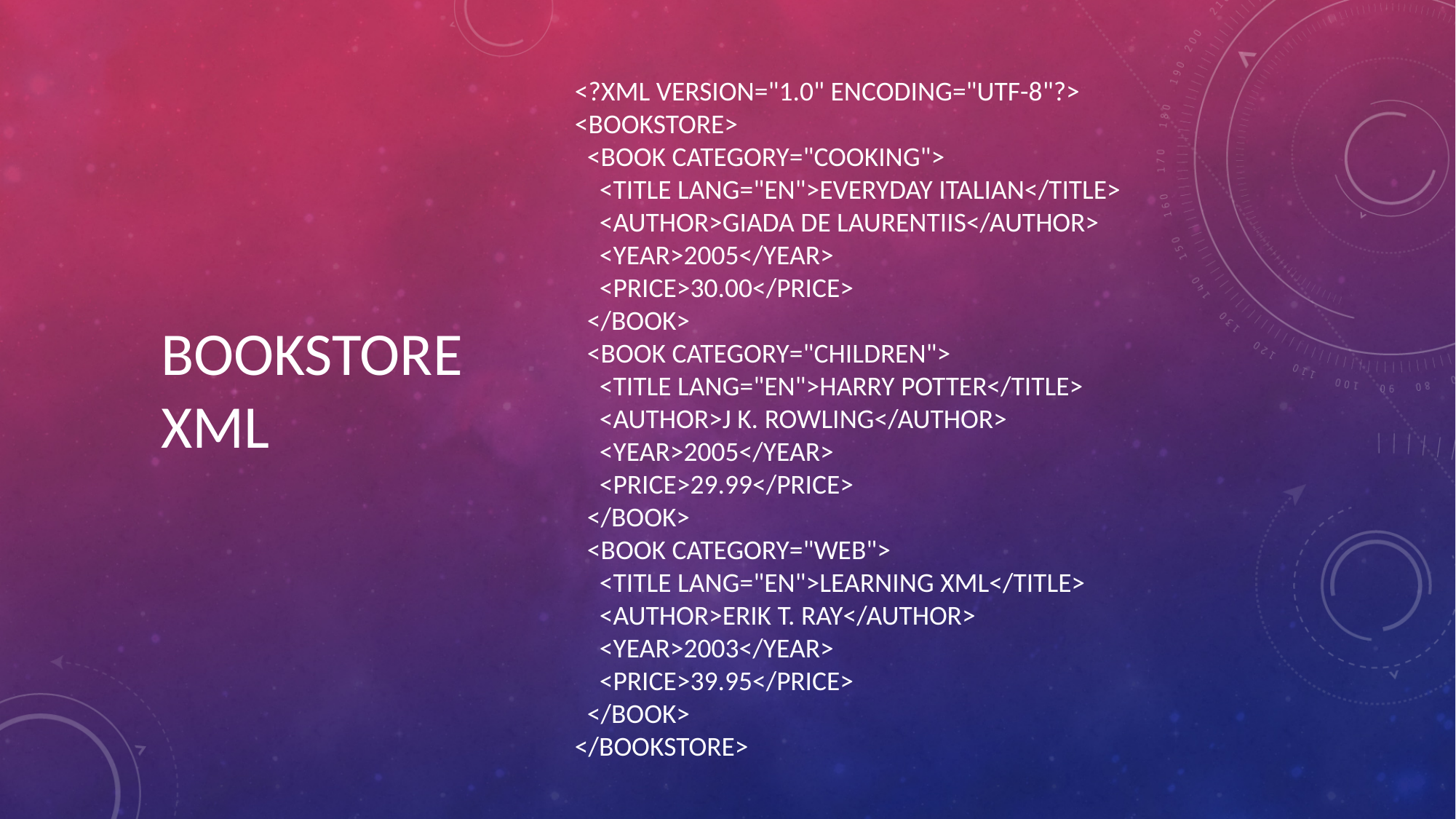

BOOKSTORE XML
# <?xml version="1.0" encoding="UTF-8"?> <bookstore>   <book category="cooking">     <title lang="en">Everyday Italian</title>     <author>Giada De Laurentiis</author>     <year>2005</year>     <price>30.00</price>   </book>   <book category="children">     <title lang="en">Harry Potter</title>     <author>J K. Rowling</author>     <year>2005</year>     <price>29.99</price>   </book>   <book category="web">     <title lang="en">Learning XML</title>     <author>Erik T. Ray</author>     <year>2003</year>     <price>39.95</price>   </book> </bookstore>